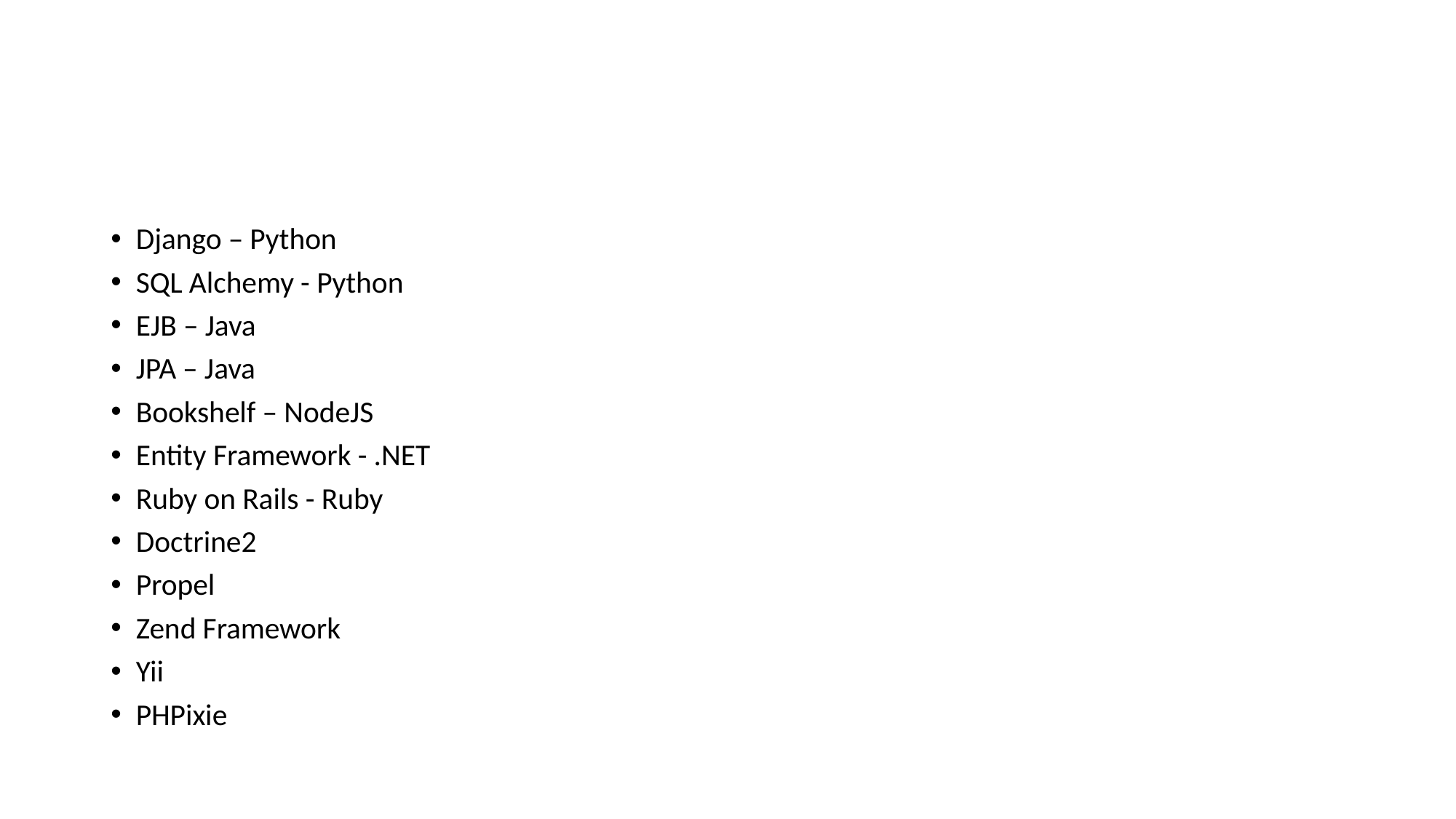

#
Django – Python
SQL Alchemy - Python
EJB – Java
JPA – Java
Bookshelf – NodeJS
Entity Framework - .NET
Ruby on Rails - Ruby
Doctrine2
Propel
Zend Framework
Yii
PHPixie